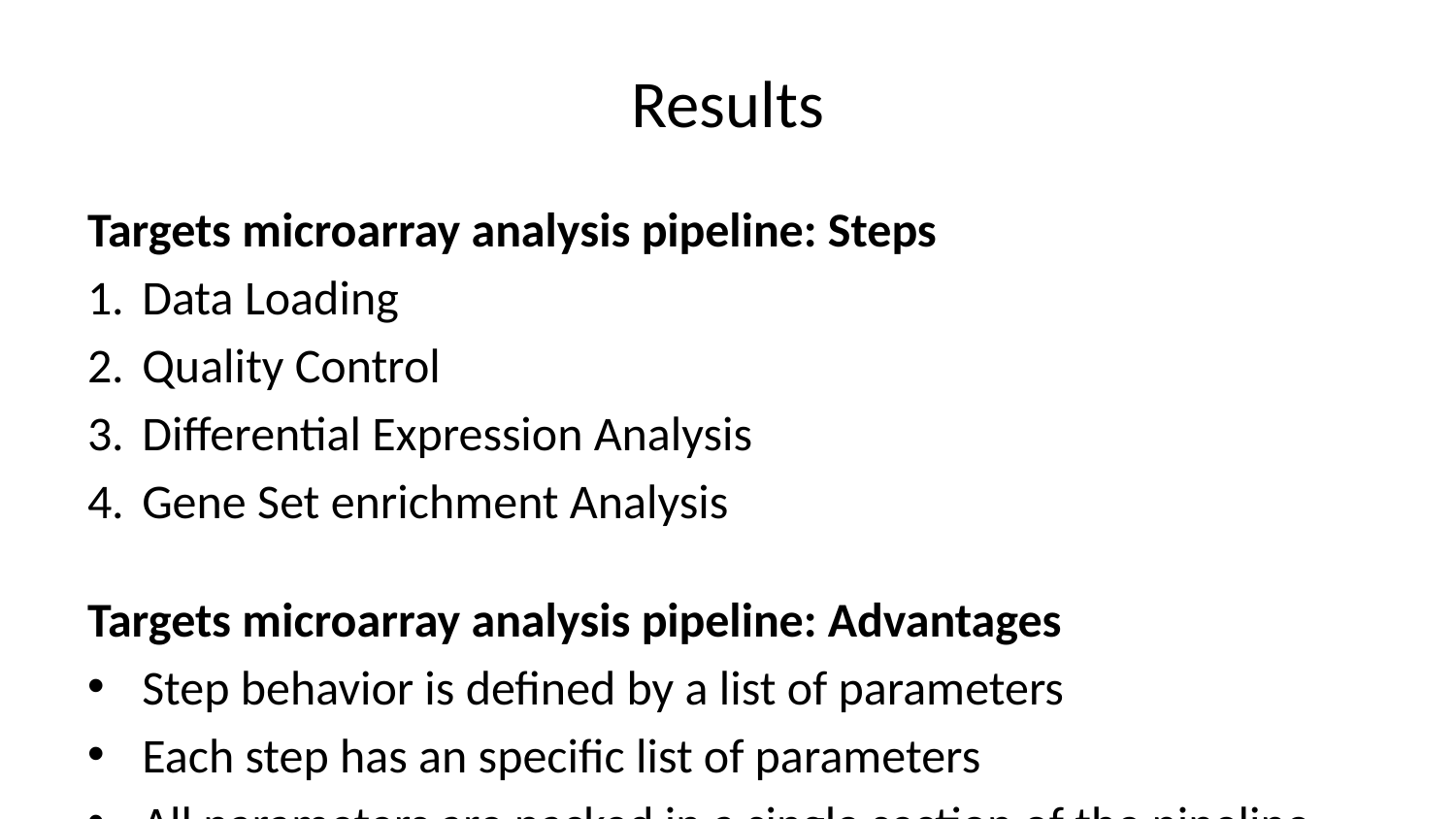

# Results
Targets microarray analysis pipeline: Steps
Data Loading
Quality Control
Differential Expression Analysis
Gene Set enrichment Analysis
Targets microarray analysis pipeline: Advantages
Step behavior is defined by a list of parameters
Each step has an specific list of parameters
All parameters are packed in a single section of the pipeline
User can focus exclusively on the parameter lists instead of modyfing the pipeline itself
Targets microarray analysis pipeline: Advantages
Code is based on small multiples
  tar_target(
    name = qc_raw_boxplot_file,
  command = do.call(
    what = maUEB::qc_boxplot %>% as_list_of_files("outputDir"),
      args = purrr::list_modify(
        !!qcl_par$raw$boxplot,
      data = eset_raw
      )
      ),
    format = "file"
  )
Avoids forcing the user to navigate code to change the pipeline behavior
Targets microarray analysis pipeline: A use case
“A user finds an outlier sample that wants to exclude from the analysis”
# Before outlier_samples <- "CMP.2" # After outlier_samples <- c("CMP.2", "PD1.1")